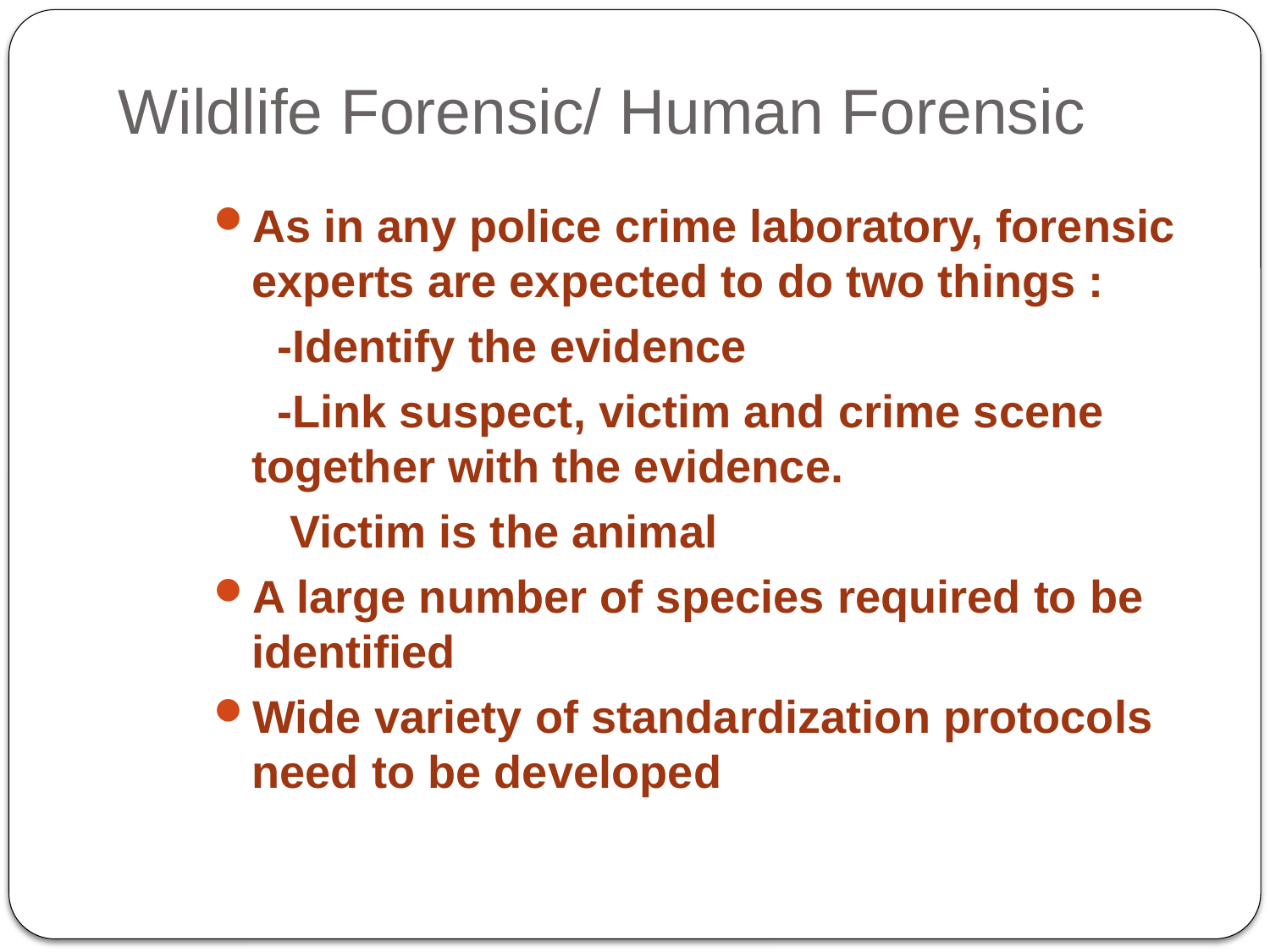

# Wildlife Forensic/ Human Forensic
As in any police crime laboratory, forensic experts are expected to do two things :
     -Identify the evidence
     -Link suspect, victim and crime scene together with the evidence.
      Victim is the animal
A large number of species required to be identified
Wide variety of standardization protocols need to be developed